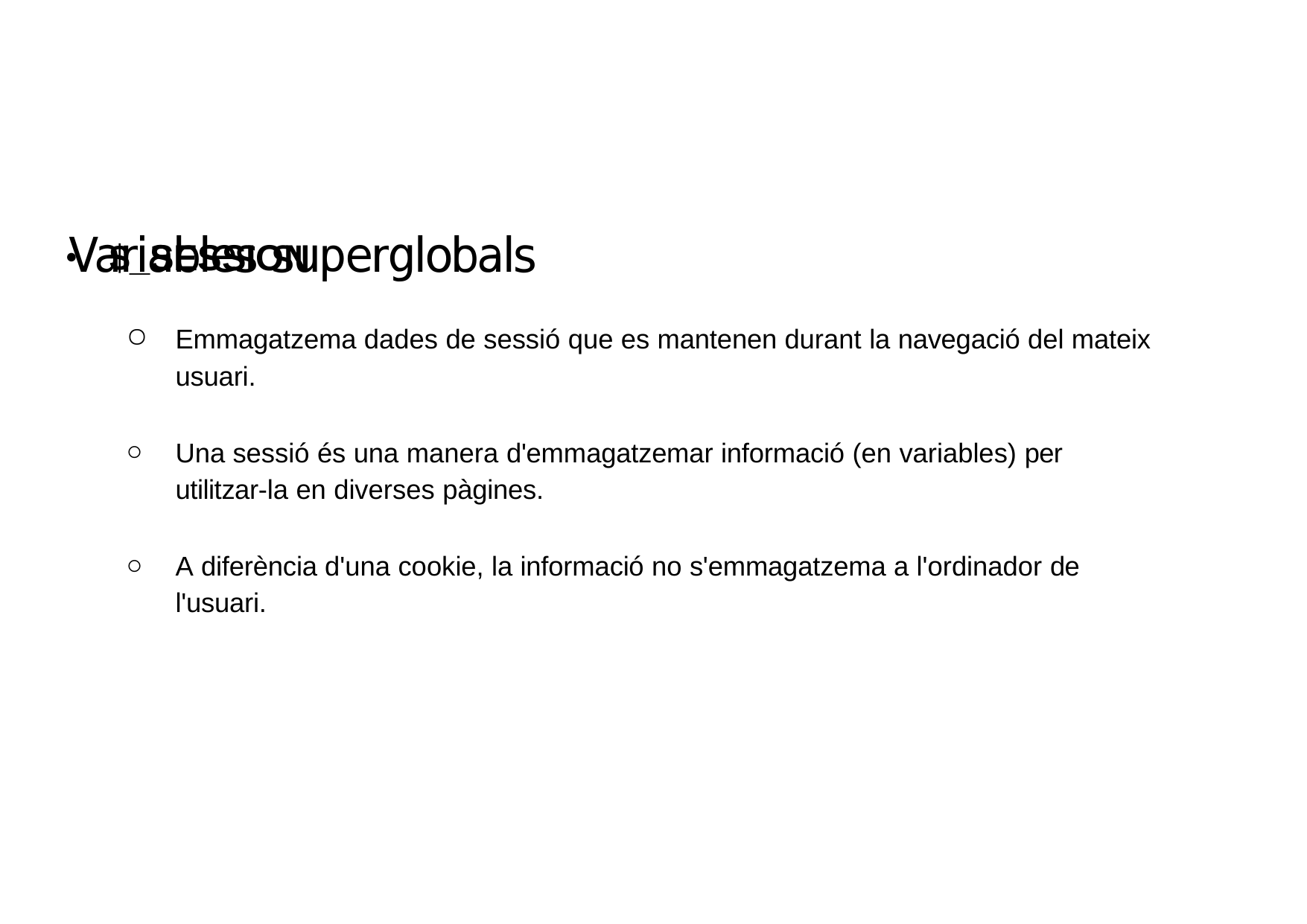

# Variables superglobals
$_SESSION
Emmagatzema dades de sessió que es mantenen durant la navegació del mateix usuari.

Una sessió és una manera d'emmagatzemar informació (en variables) per utilitzar-la en diverses pàgines.

A diferència d'una cookie, la informació no s'emmagatzema a l'ordinador de l'usuari.